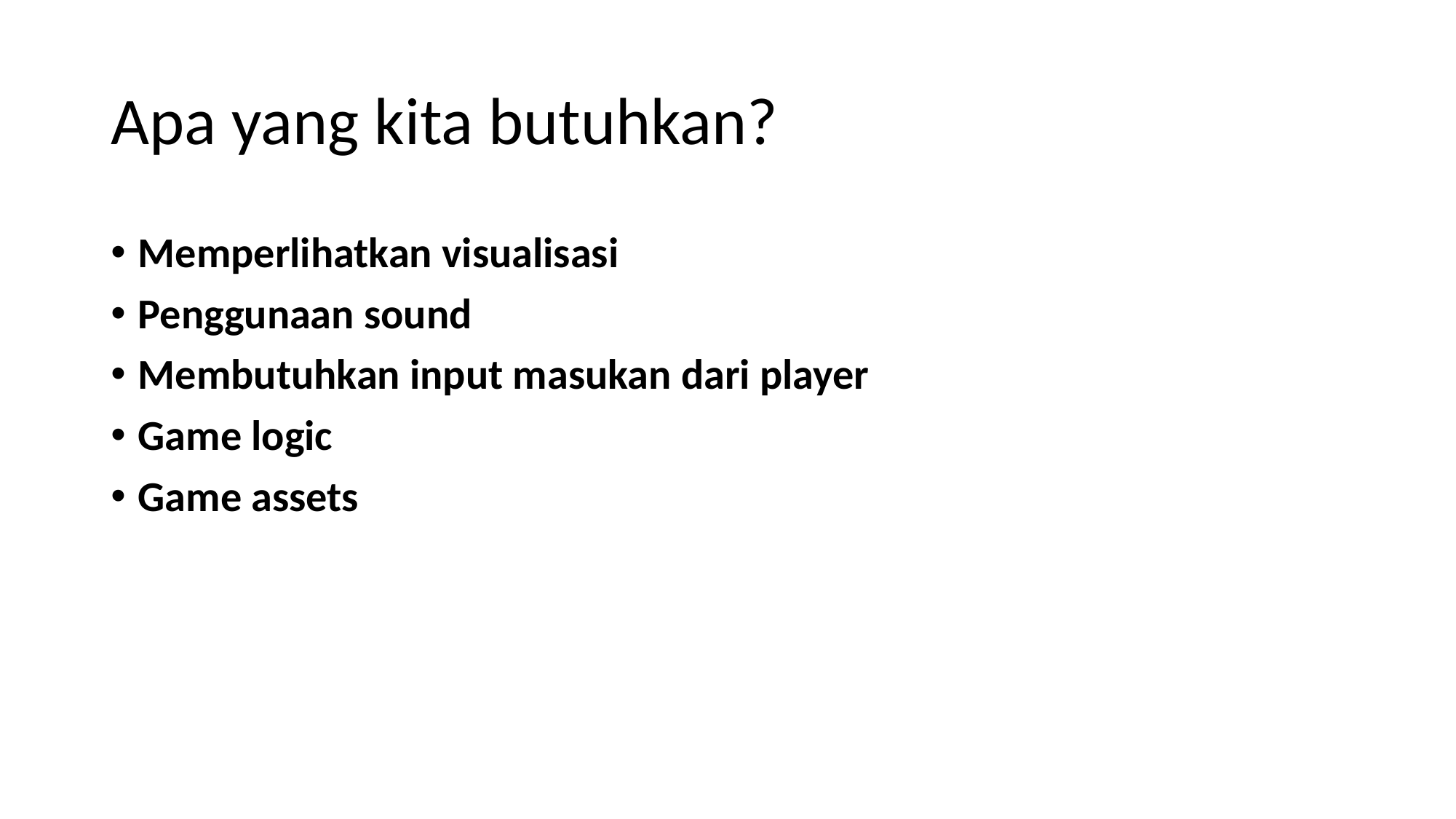

# Apa yang kita butuhkan?
Memperlihatkan visualisasi
Penggunaan sound
Membutuhkan input masukan dari player
Game logic
Game assets